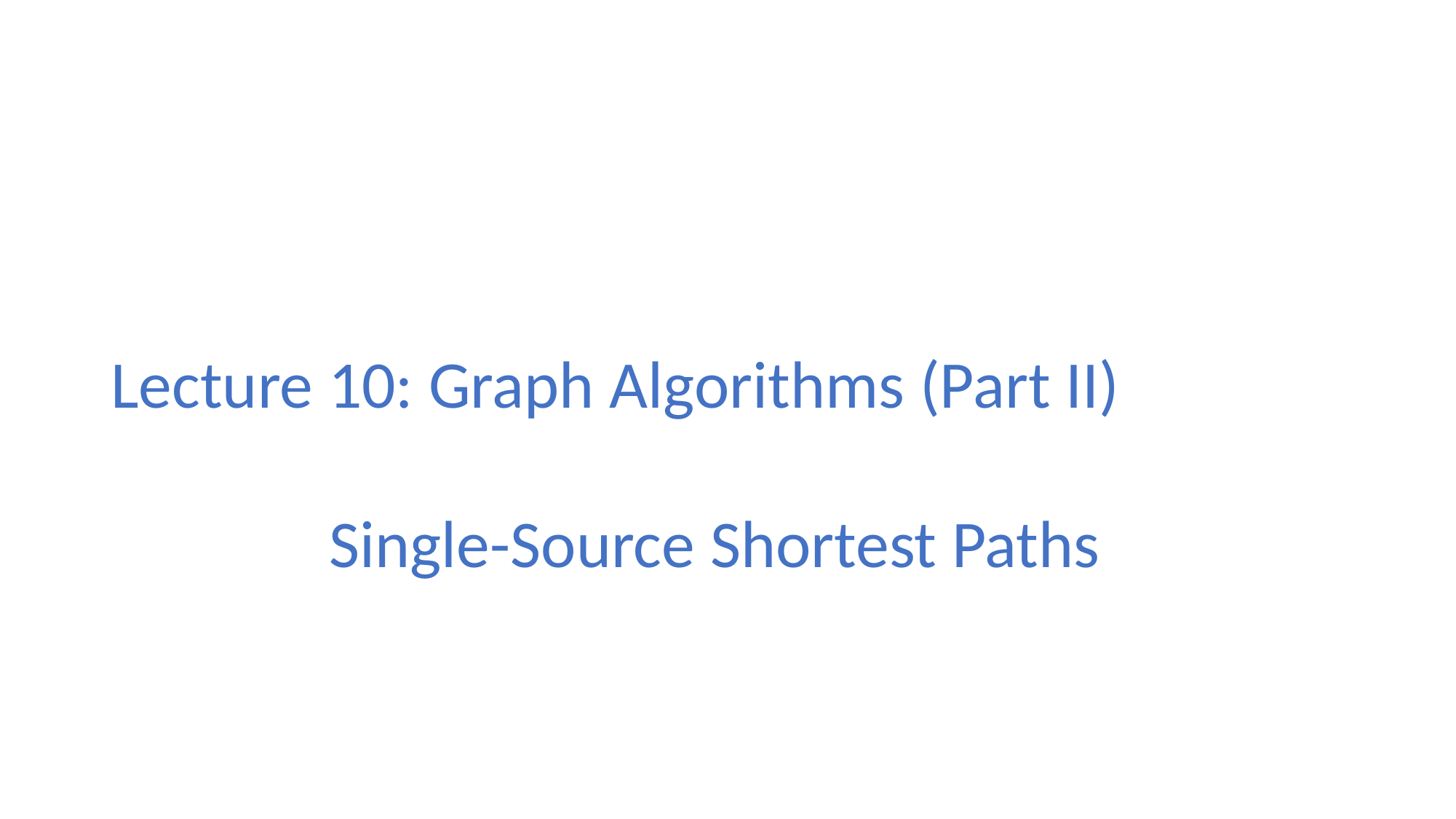

#

Lecture 10: Graph Algorithms (Part II)
		Single-Source Shortest Paths